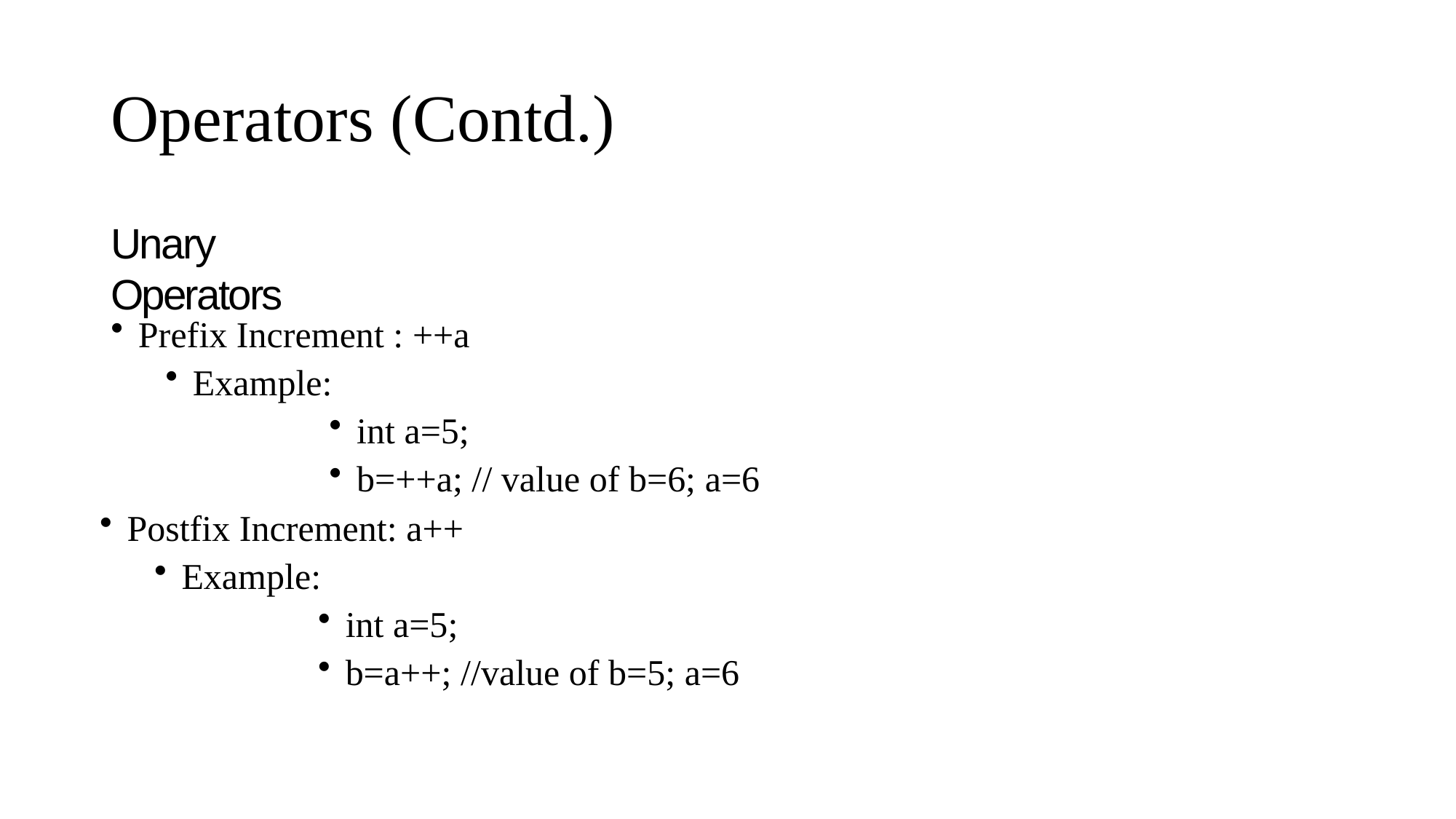

# Operators (Contd.)
Unary Operators
Prefix Increment : ++a
Example:
int a=5;
b=++a; // value of b=6; a=6

Postfix Increment: a++
Example:
int a=5;
b=a++; //value of b=5; a=6